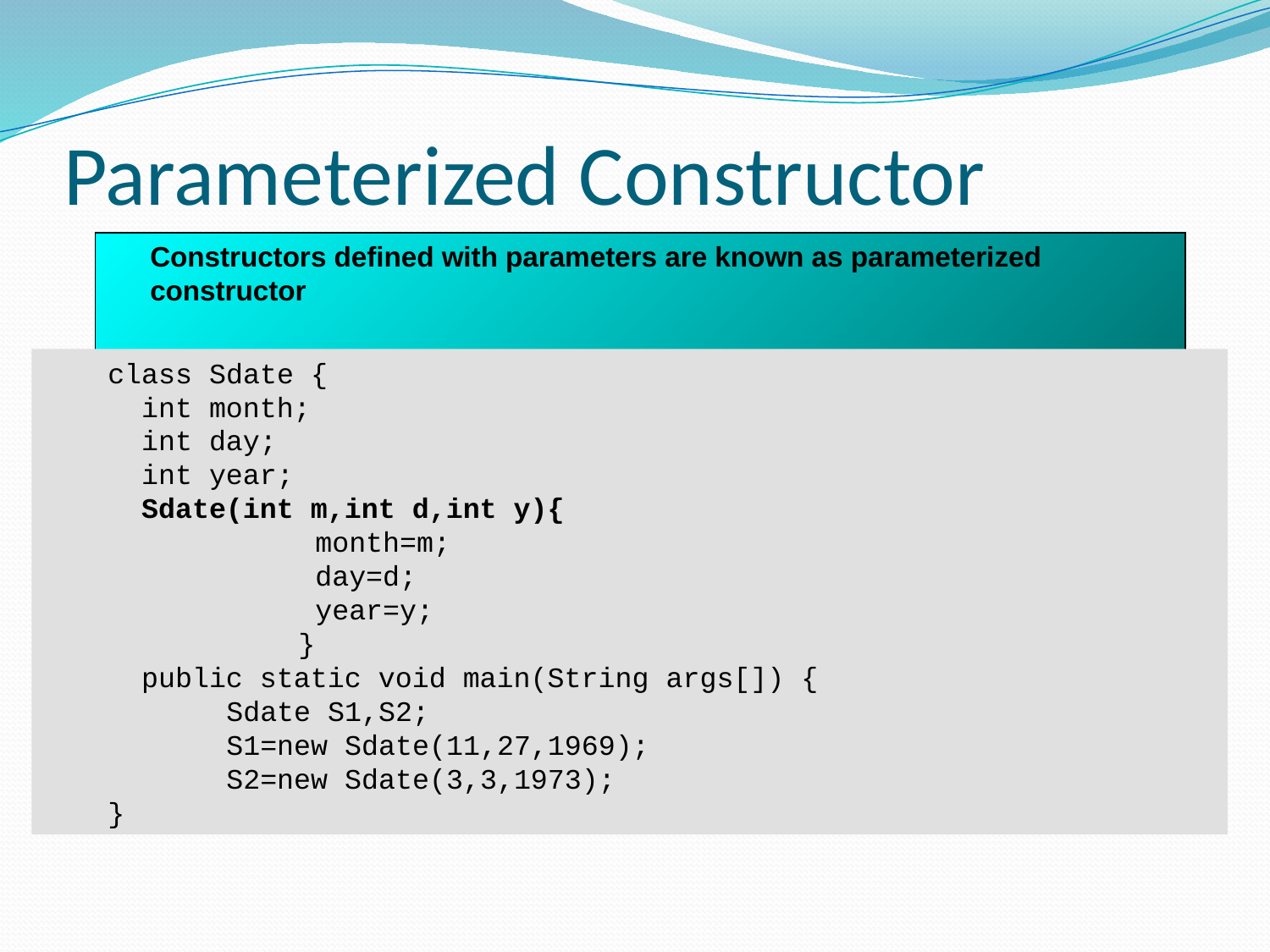

# Parameterized Constructor

Constructors defined with parameters are known as parameterized constructor
class Sdate {
  int month;
  int day;
  int year;
  Sdate(int m,int d,int y){
		 month=m;
		 day=d;
		 year=y;
		}
  public static void main(String args[]) {
       Sdate S1,S2;
       S1=new Sdate(11,27,1969);
       S2=new Sdate(3,3,1973);
}